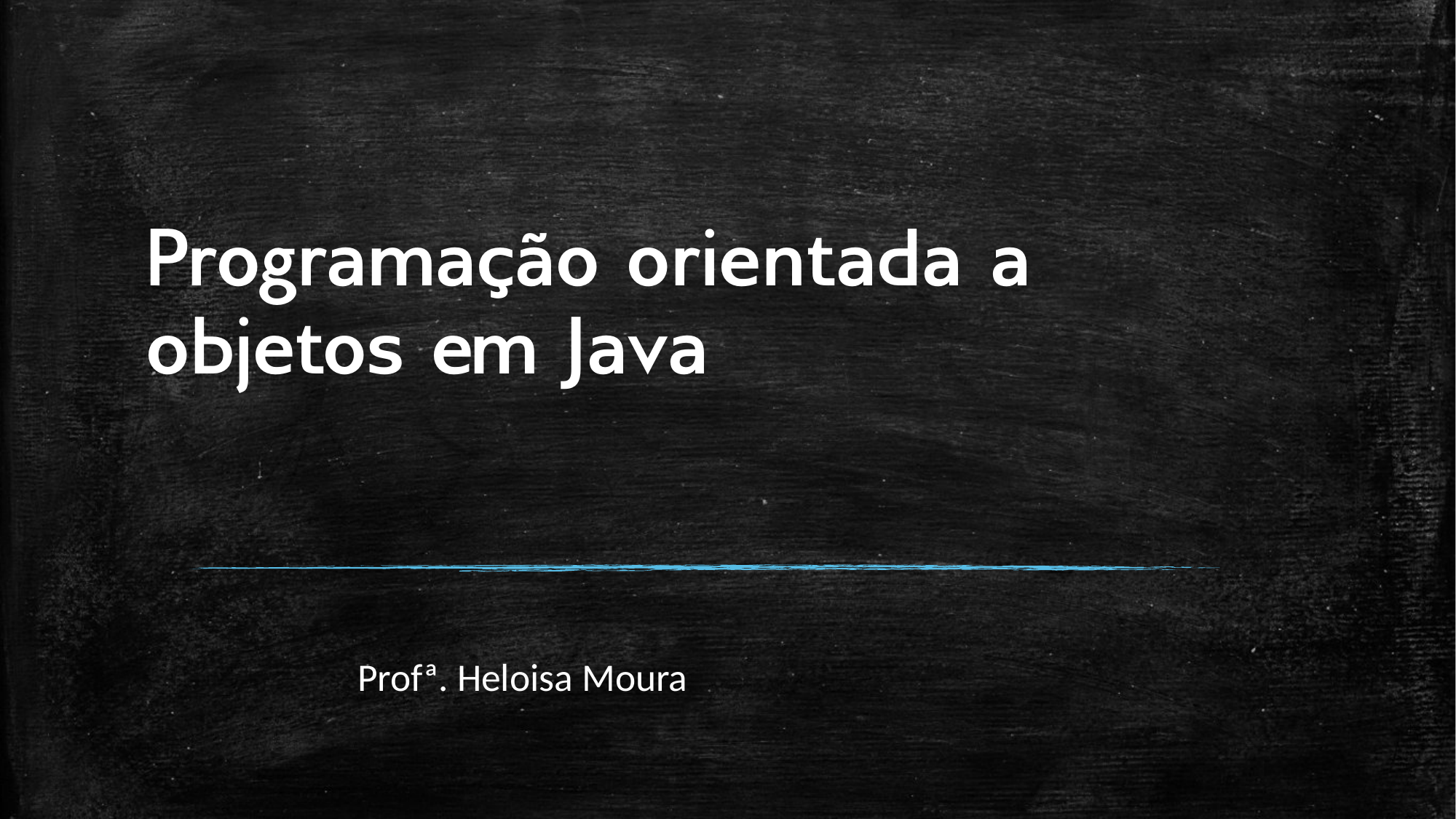

# Programação orientada a objetos em Java

						      Profª. Heloisa Moura